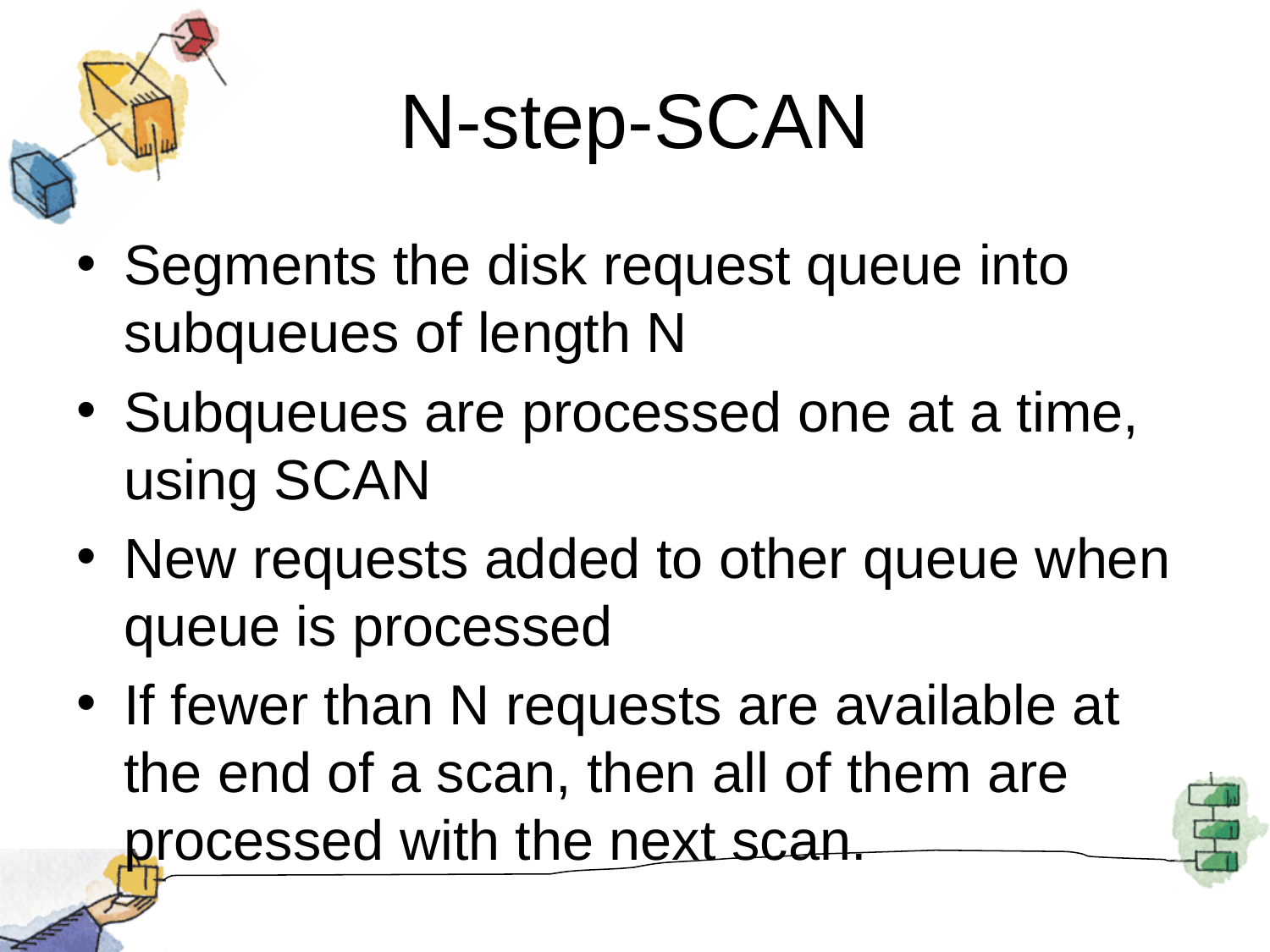

# N-step-SCAN
Segments the disk request queue into subqueues of length N
Subqueues are processed one at a time, using SCAN
New requests added to other queue when queue is processed
If fewer than N requests are available at the end of a scan, then all of them are processed with the next scan.